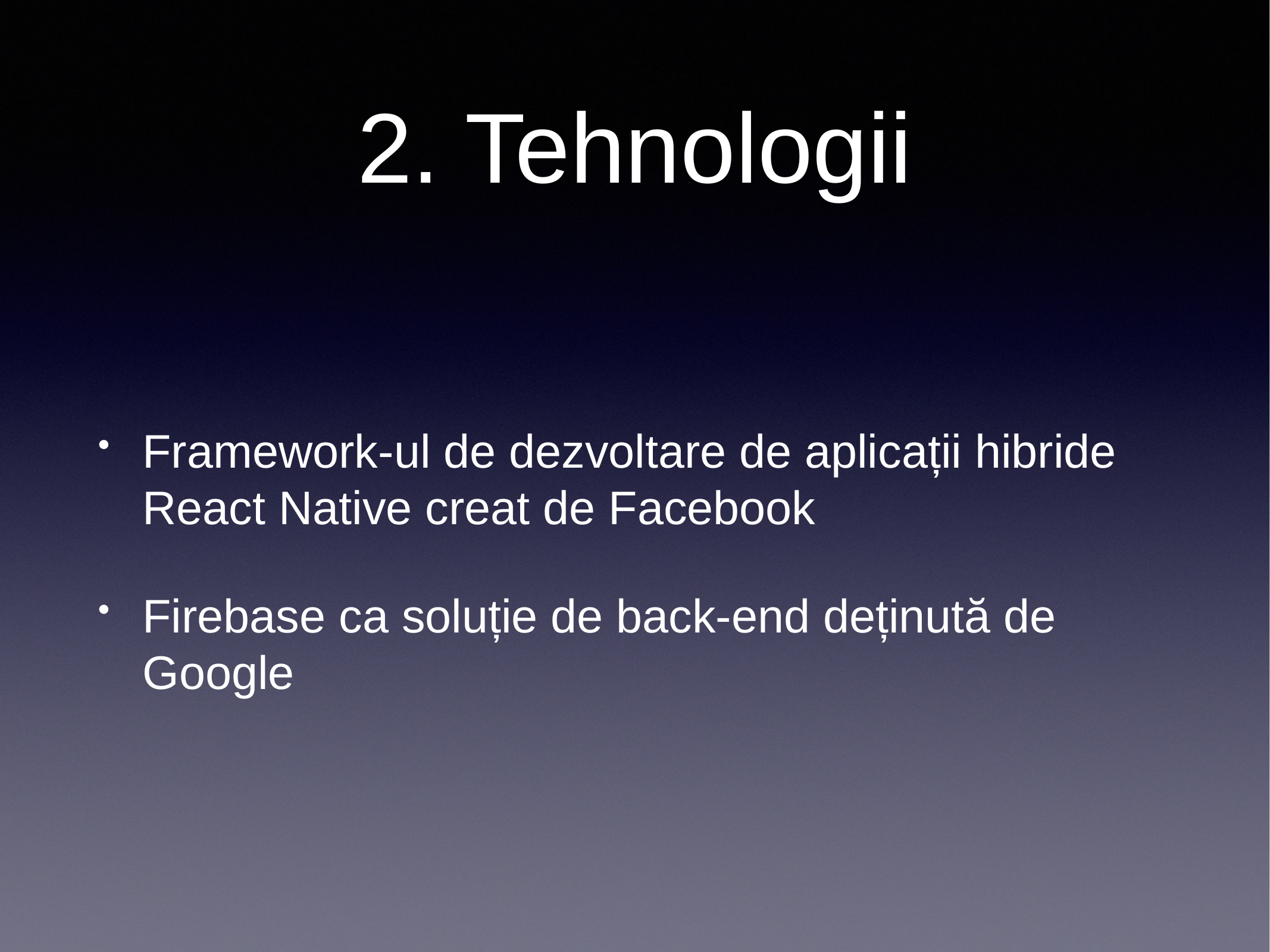

# 2. Tehnologii
Framework-ul de dezvoltare de aplicații hibride React Native creat de Facebook
Firebase ca soluție de back-end deținută de Google